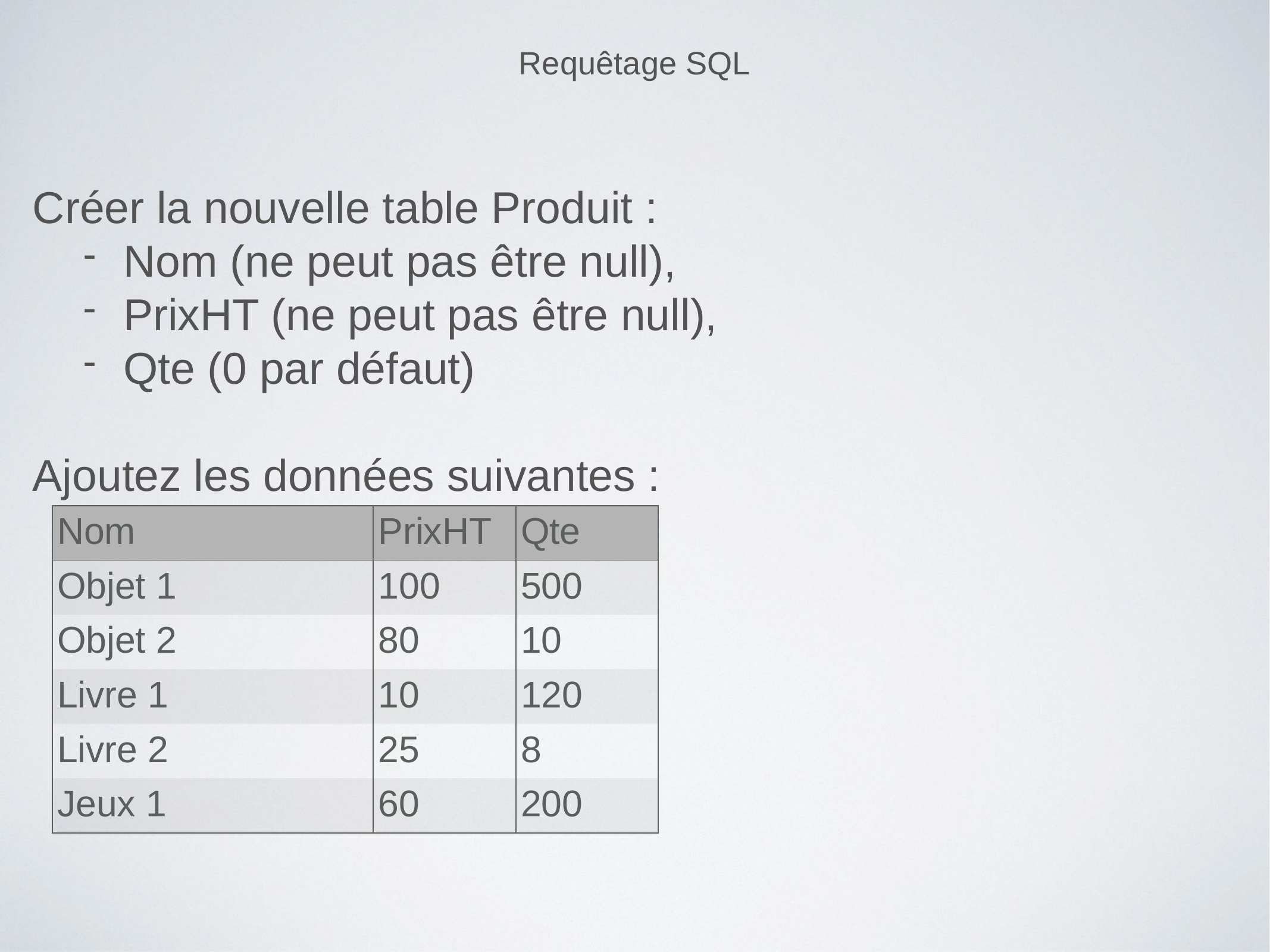

Requêtage SQL
Créer la nouvelle table Produit :
Nom (ne peut pas être null),
PrixHT (ne peut pas être null),
Qte (0 par défaut)

Ajoutez les données suivantes :
| Nom | PrixHT | Qte |
| --- | --- | --- |
| Objet 1 | 100 | 500 |
| Objet 2 | 80 | 10 |
| Livre 1 | 10 | 120 |
| Livre 2 | 25 | 8 |
| Jeux 1 | 60 | 200 |